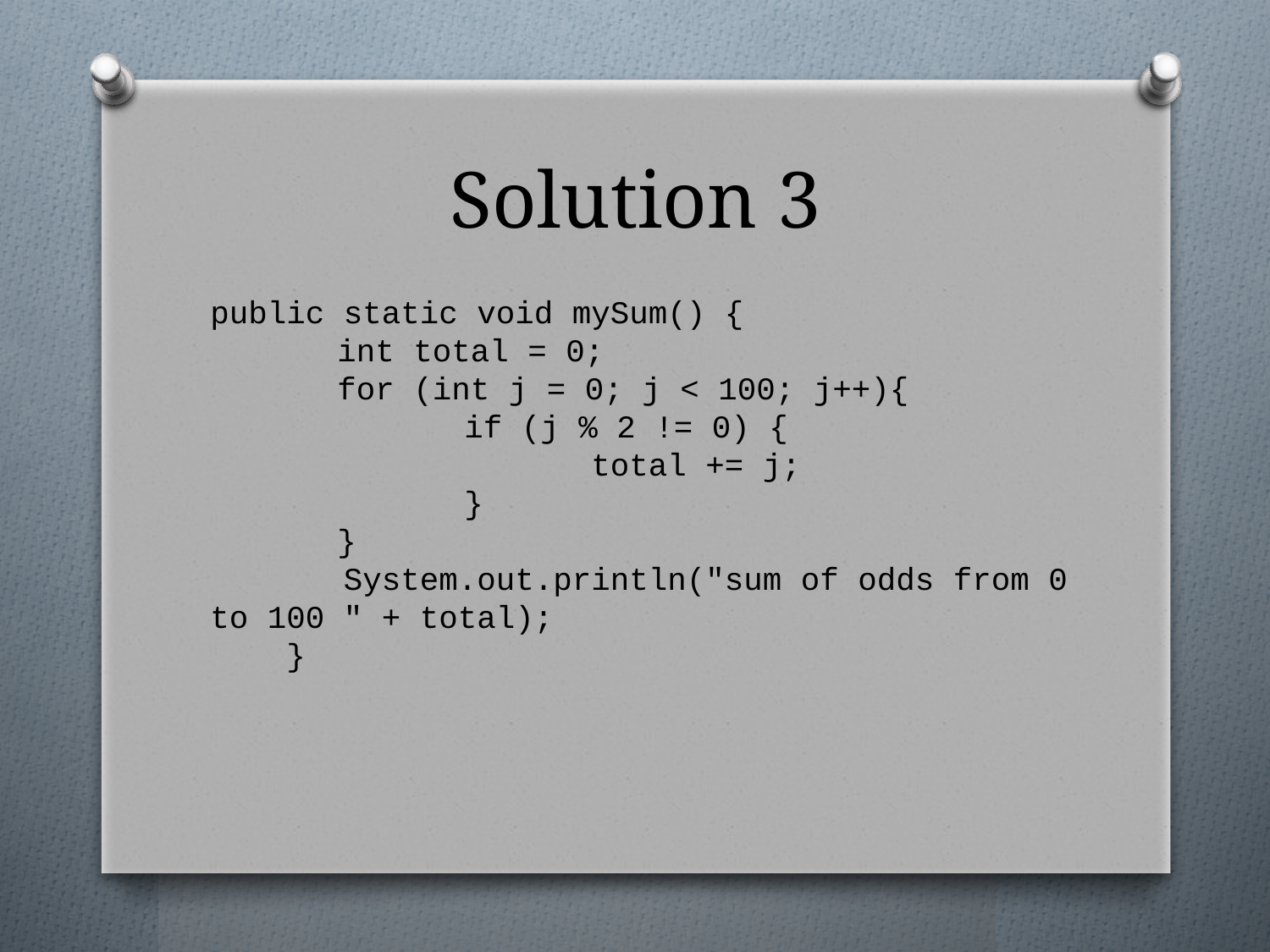

# Solution 3
public static void mySum() {
	int total = 0;
	for (int j = 0; j < 100; j++){
		if (j % 2 != 0) {
			total += j;
		}
	}
       System.out.println("sum of odds from 0 to 100 " + total);
    }